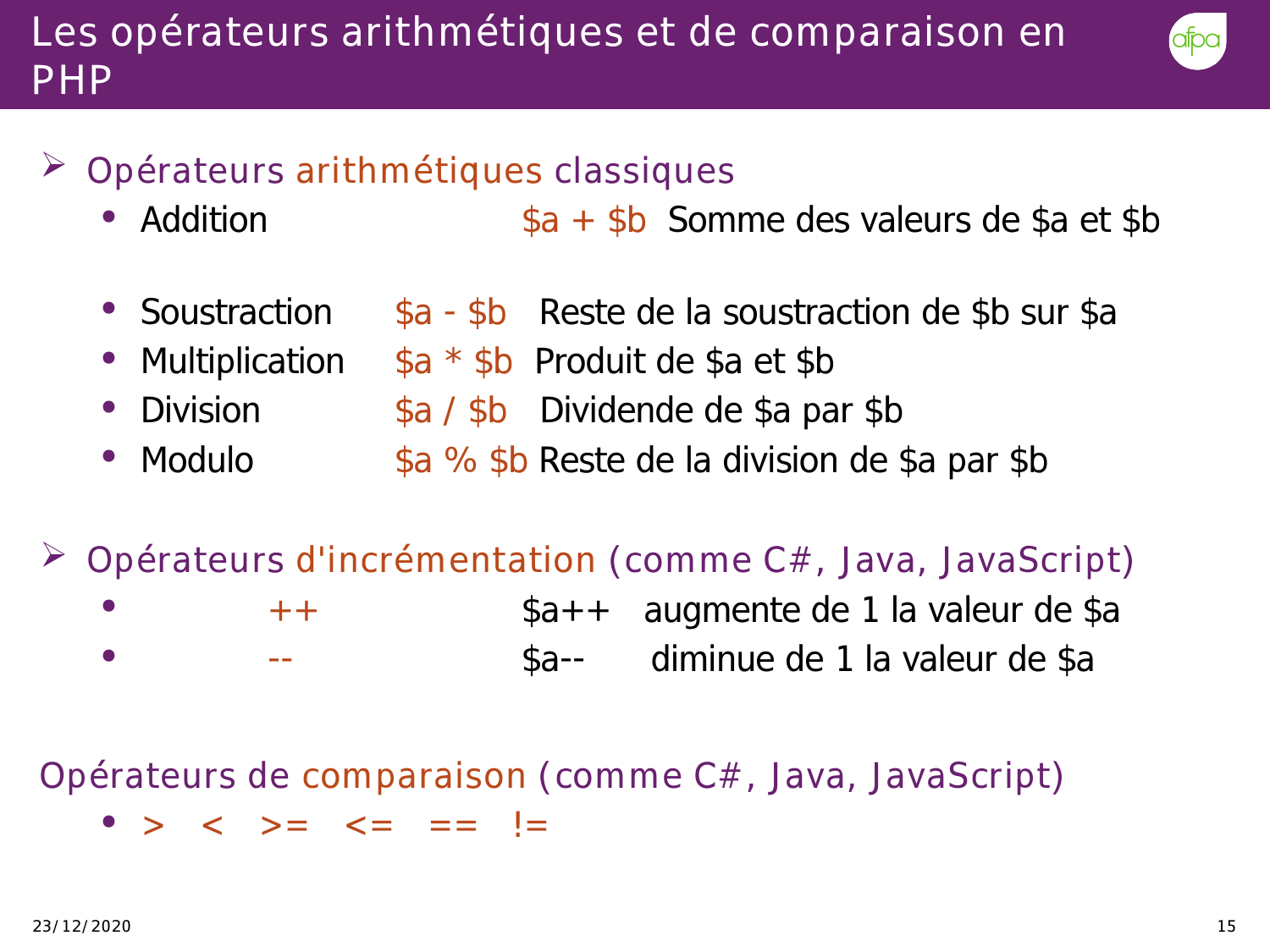

# Les opérateurs arithmétiques et de comparaison en PHP
Opérateurs arithmétiques classiques
Addition		$a + $b  Somme des valeurs de $a et $b
Soustraction	$a - $b   Reste de la soustraction de $b sur $a
Multiplication	$a * $b  Produit de $a et $b
Division		$a / $b   Dividende de $a par $b
Modulo		$a % $b Reste de la division de $a par $b
Opérateurs d'incrémentation (comme C#, Java, JavaScript)
	++		$a++   augmente de 1 la valeur de $a
	--		$a--      diminue de 1 la valeur de $a

Opérateurs de comparaison (comme C#, Java, JavaScript)
>   <   >=   <=   ==   !=

23/12/2020
15